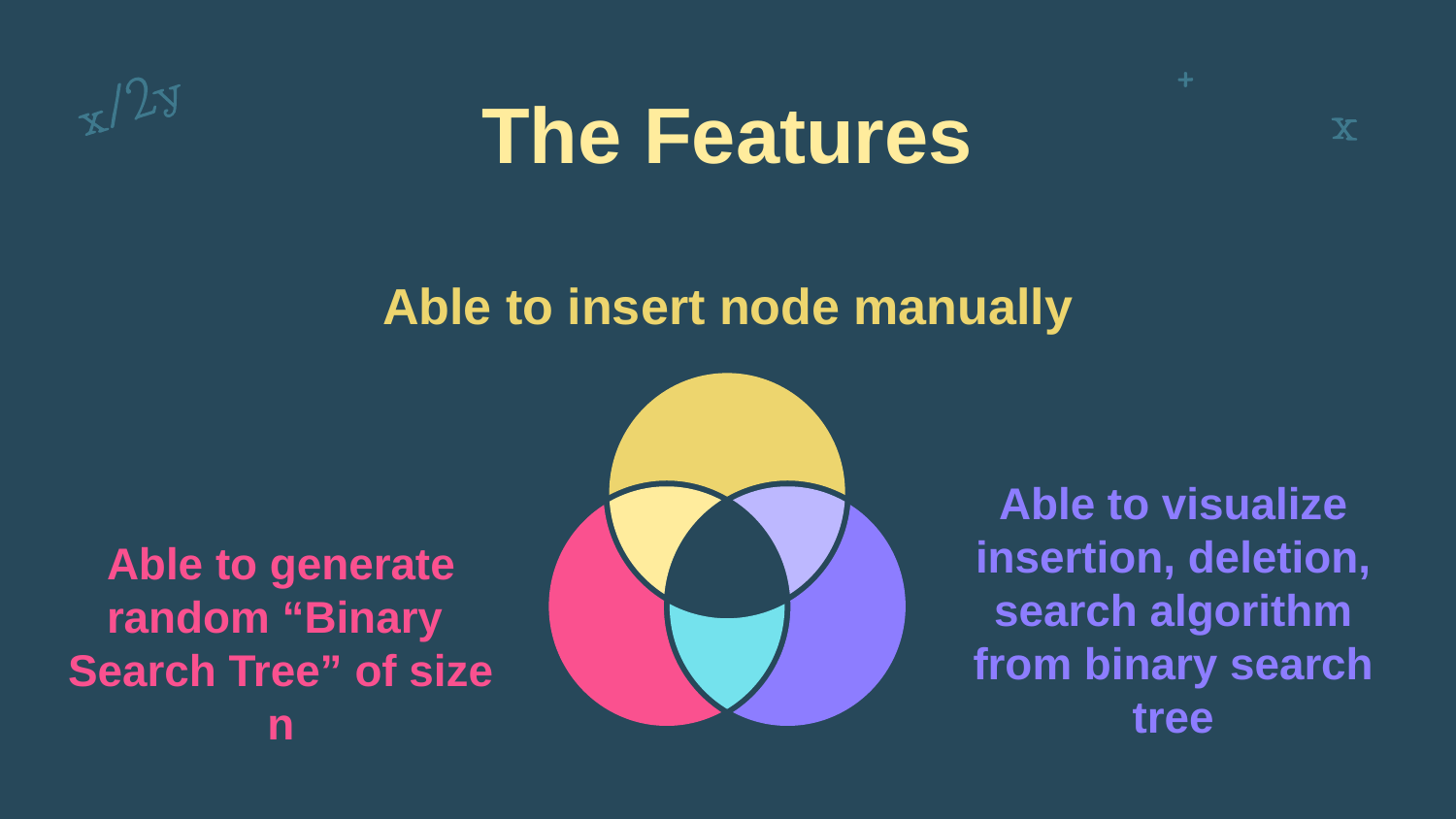

# The Features
Able to insert node manually

Able to visualize insertion, deletion, search algorithm from binary search tree
Able to generate random “Binary  Search Tree” of size n